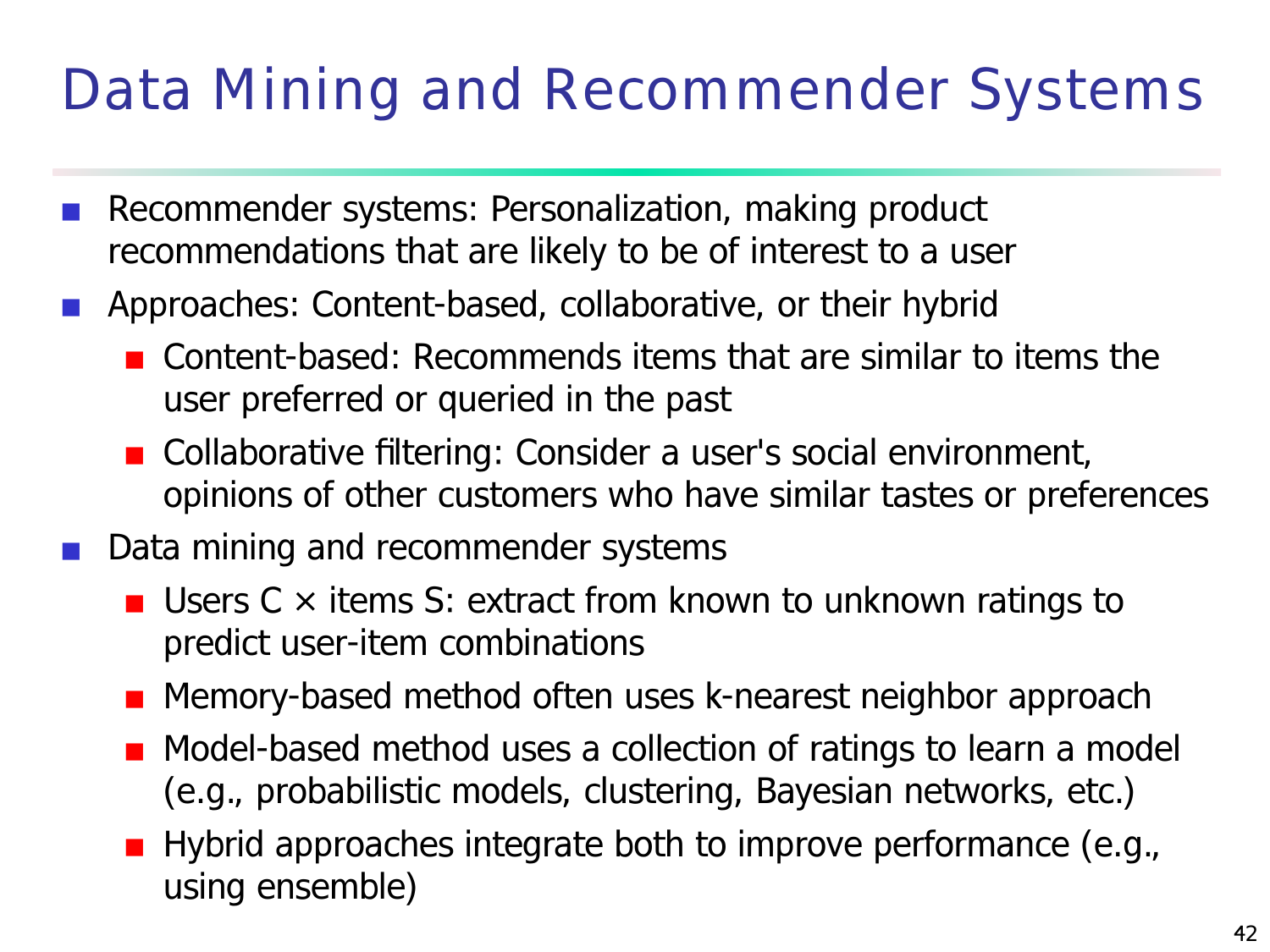

# Data Mining and Recommender Systems
Recommender systems: Personalization, making product recommendations that are likely to be of interest to a user
Approaches: Content-based, collaborative, or their hybrid
Content-based: Recommends items that are similar to items the user preferred or queried in the past
Collaborative filtering: Consider a user's social environment, opinions of other customers who have similar tastes or preferences
Data mining and recommender systems
Users C × items S: extract from known to unknown ratings to predict user-item combinations
Memory-based method often uses k-nearest neighbor approach
Model-based method uses a collection of ratings to learn a model (e.g., probabilistic models, clustering, Bayesian networks, etc.)
Hybrid approaches integrate both to improve performance (e.g., using ensemble)
42